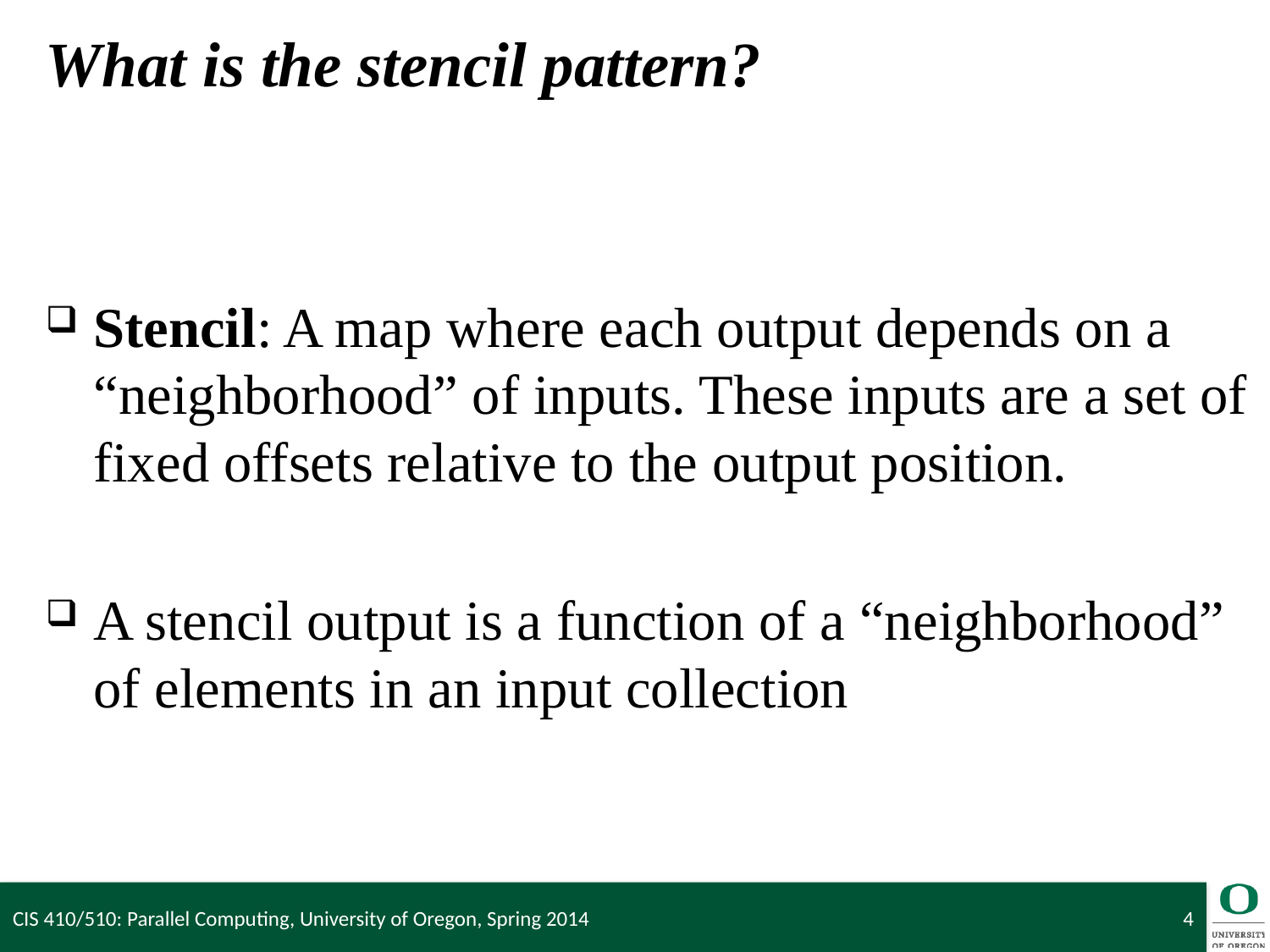

# What is the stencil pattern?
Stencil: A map where each output depends on a “neighborhood” of inputs. These inputs are a set of fixed offsets relative to the output position.

A stencil output is a function of a “neighborhood” of elements in an input collection
CIS 410/510: Parallel Computing, University of Oregon, Spring 2014
4